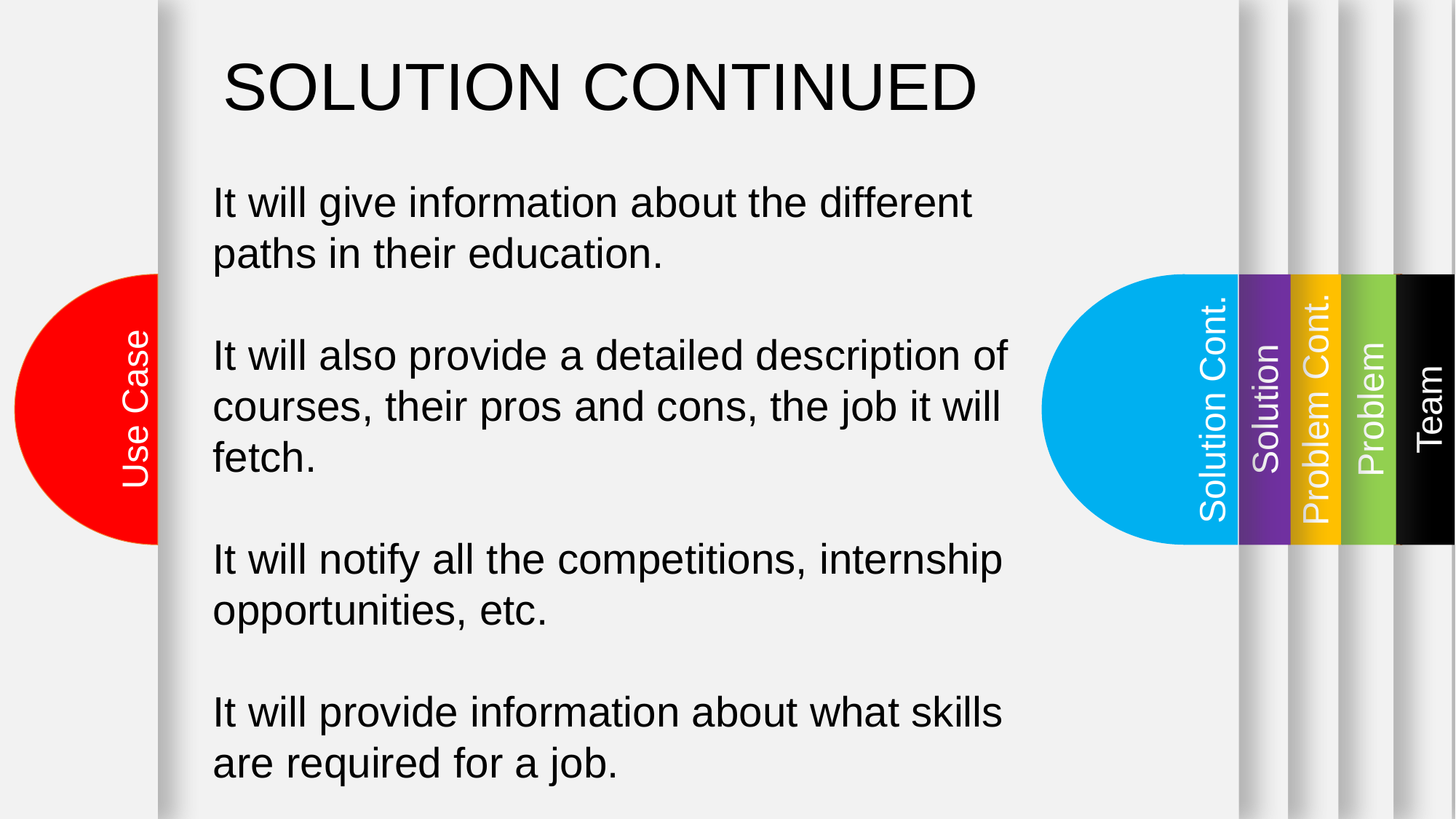

Team
SOLUTION CONTINUED
It will give information about the different paths in their education.

It will also provide a detailed description of courses, their pros and cons, the job it will fetch.

It will notify all the competitions, internship opportunities, etc.

It will provide information about what skills are required for a job.

Solution Cont.
Use Case
Solution
Problem Cont.
Problem